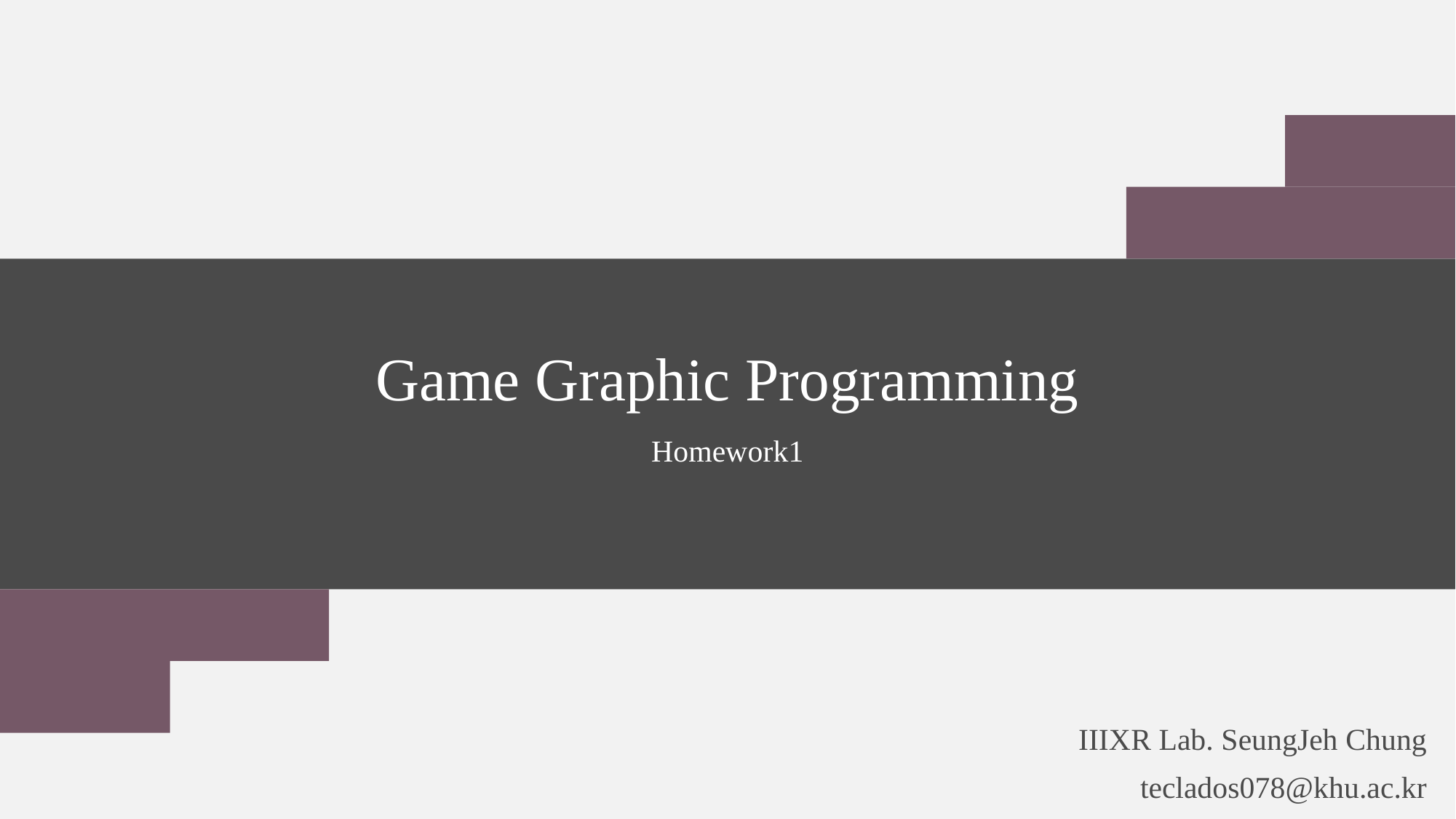

# Game Graphic Programming

Homework1

IIIXR Lab. SeungJeh Chung
teclados078@khu.ac.kr